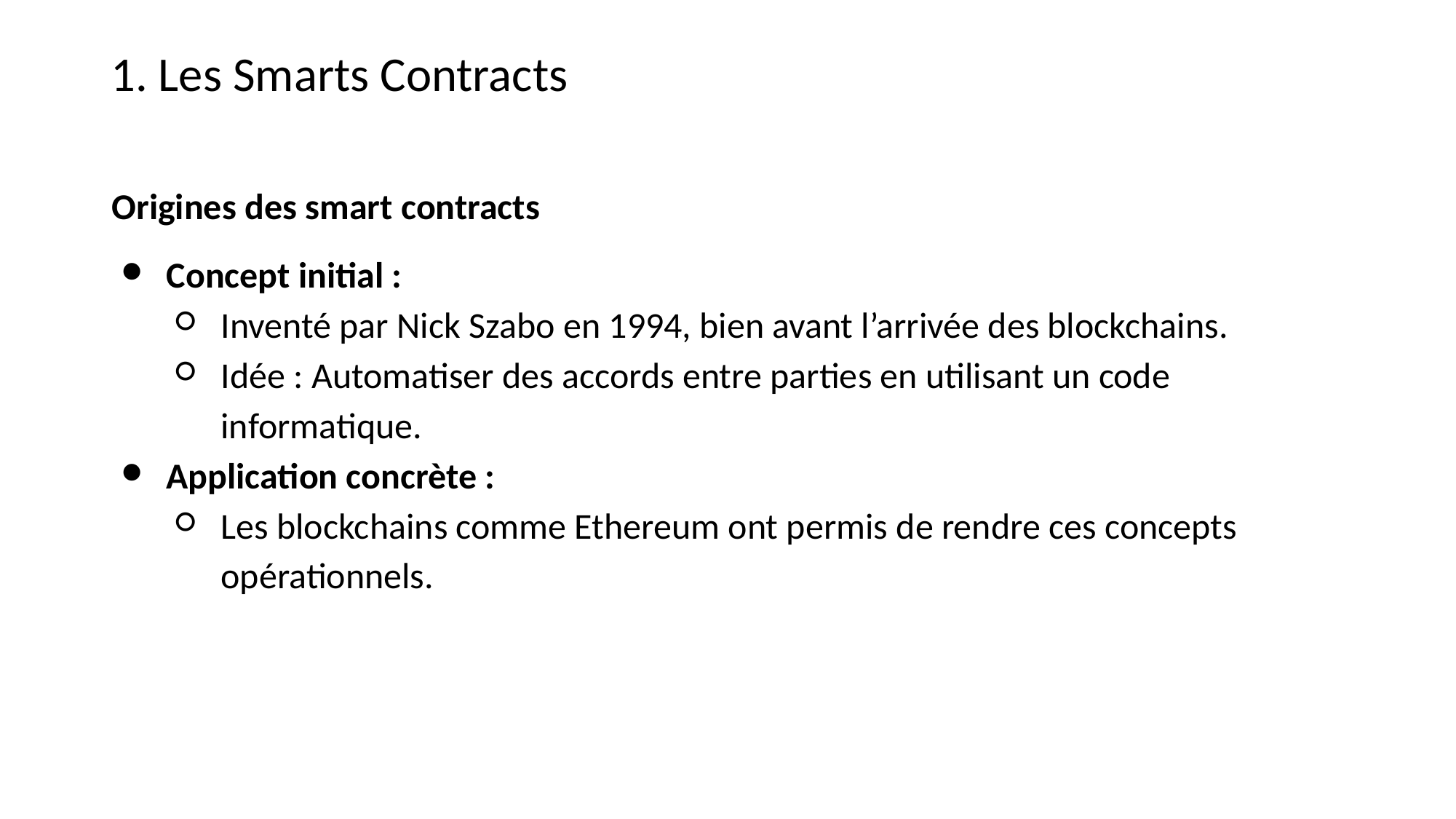

1. Les Smarts Contracts
Origines des smart contracts
Concept initial :
Inventé par Nick Szabo en 1994, bien avant l’arrivée des blockchains.
Idée : Automatiser des accords entre parties en utilisant un code informatique.
Application concrète :
Les blockchains comme Ethereum ont permis de rendre ces concepts opérationnels.